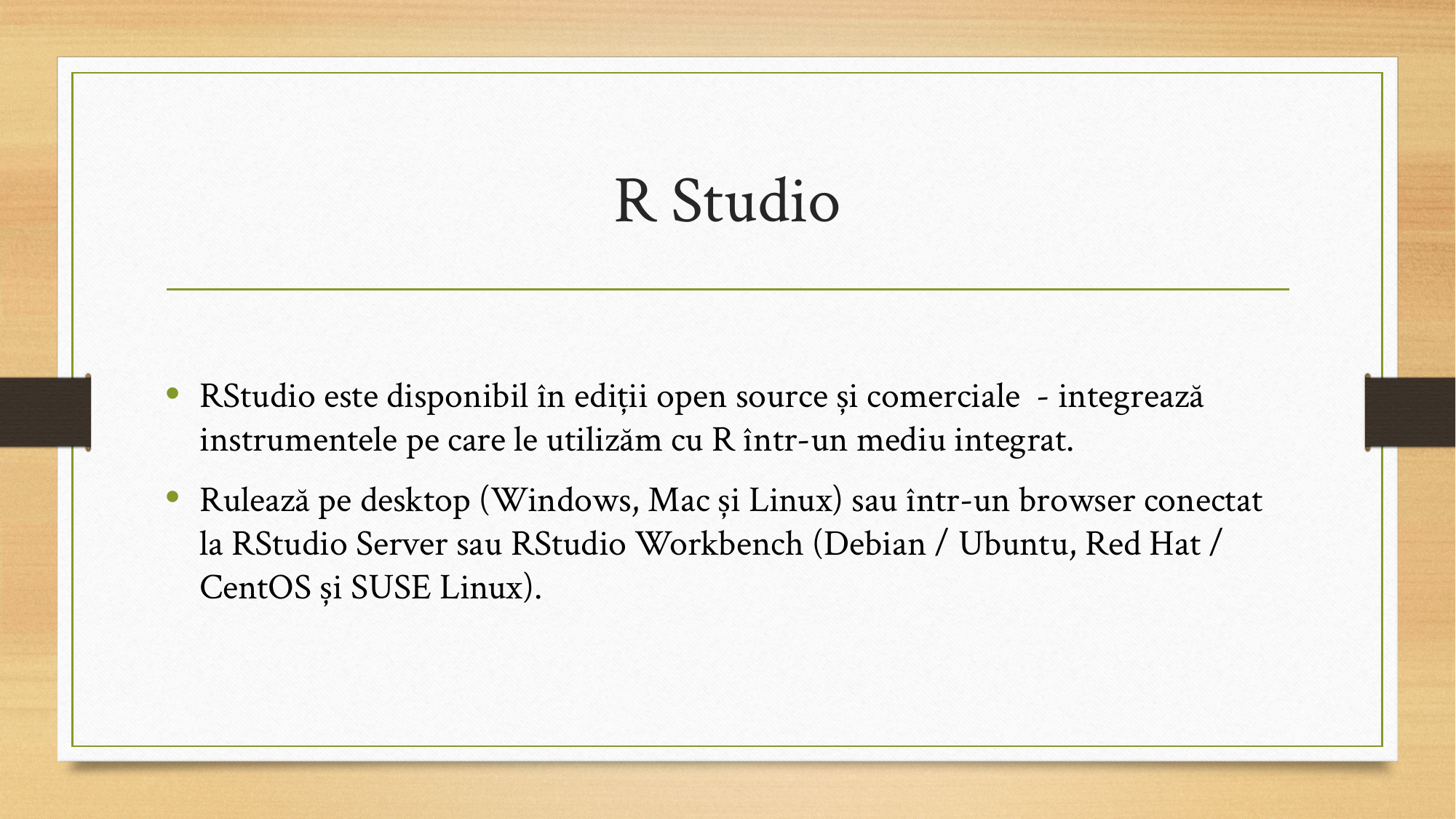

# R Studio

RStudio este disponibil în ediții open source și comerciale  - integrează instrumentele pe care le utilizăm cu R într-un mediu integrat.
Rulează pe desktop (Windows, Mac și Linux) sau într-un browser conectat la RStudio Server sau RStudio Workbench (Debian / Ubuntu, Red Hat / CentOS și SUSE Linux).